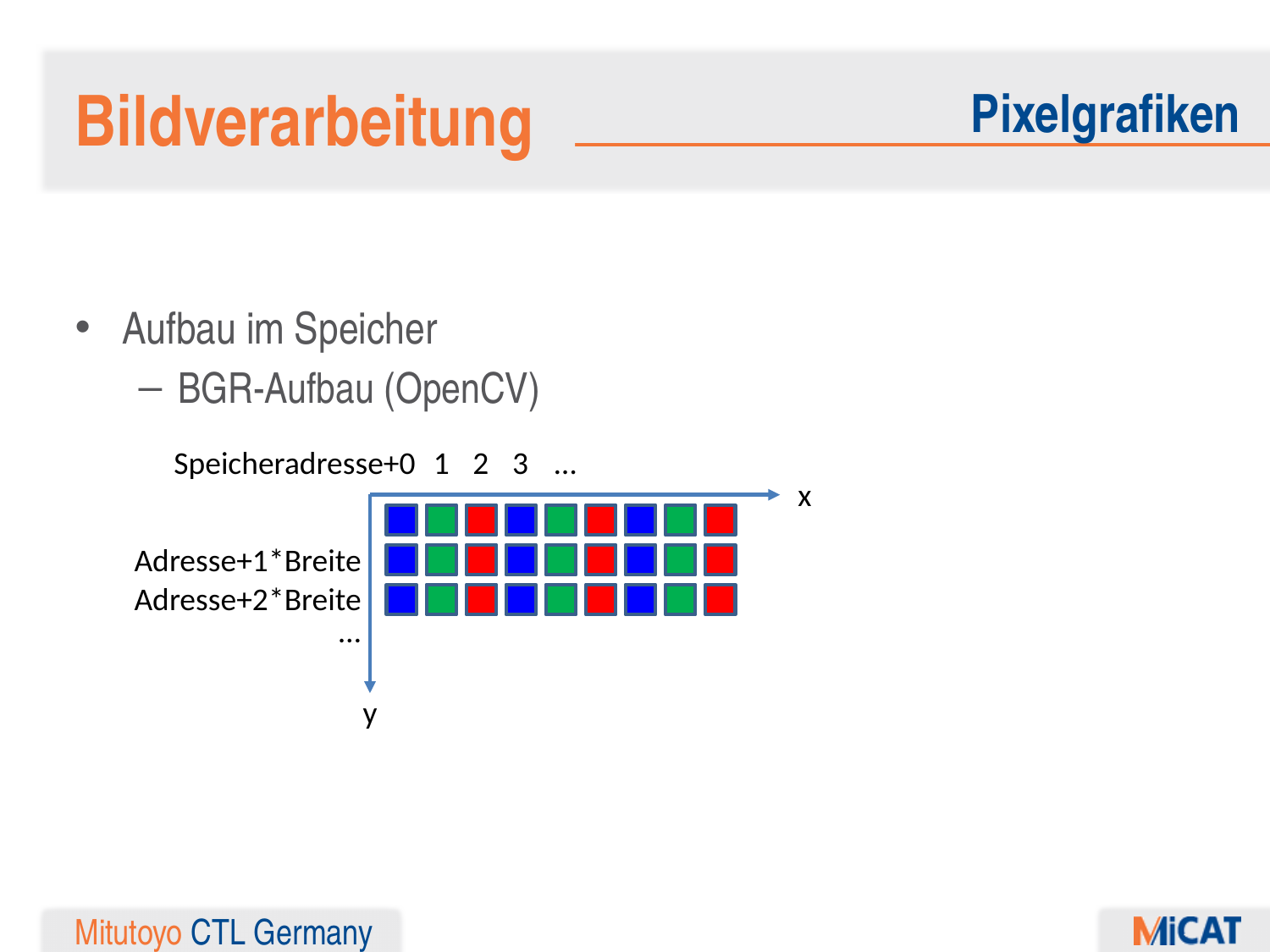

Bildverarbeitung
Pixelgrafiken

Aufbau im Speicher
BGR-Aufbau (OpenCV)
Speicheradresse+0
1
2
3
…
x

Adresse+1*Breite
Adresse+2*Breite
…
y